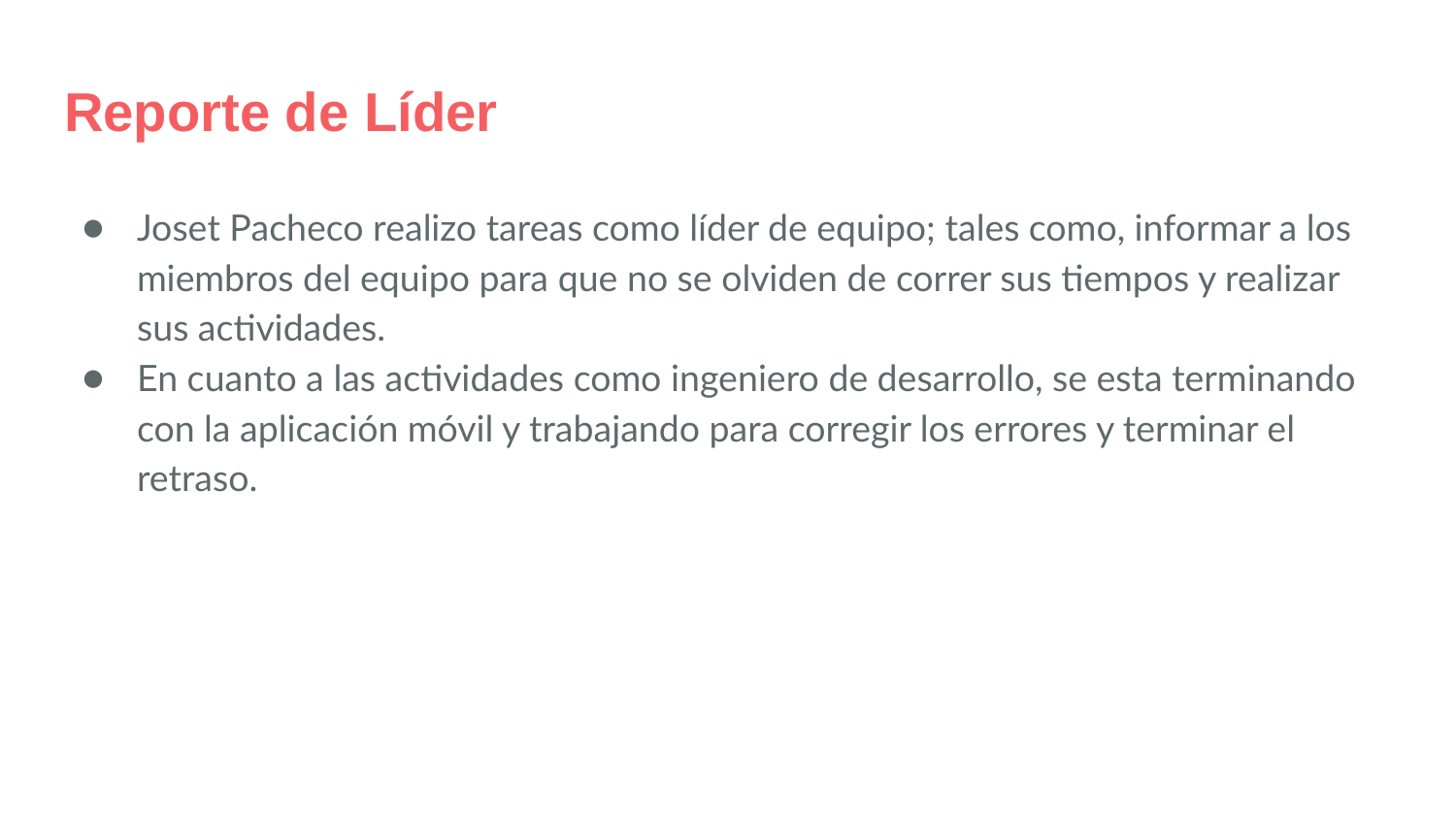

# Reporte de Líder
Joset Pacheco realizo tareas como líder de equipo; tales como, informar a los miembros del equipo para que no se olviden de correr sus tiempos y realizar sus actividades.
En cuanto a las actividades como ingeniero de desarrollo, se esta terminando con la aplicación móvil y trabajando para corregir los errores y terminar el retraso.